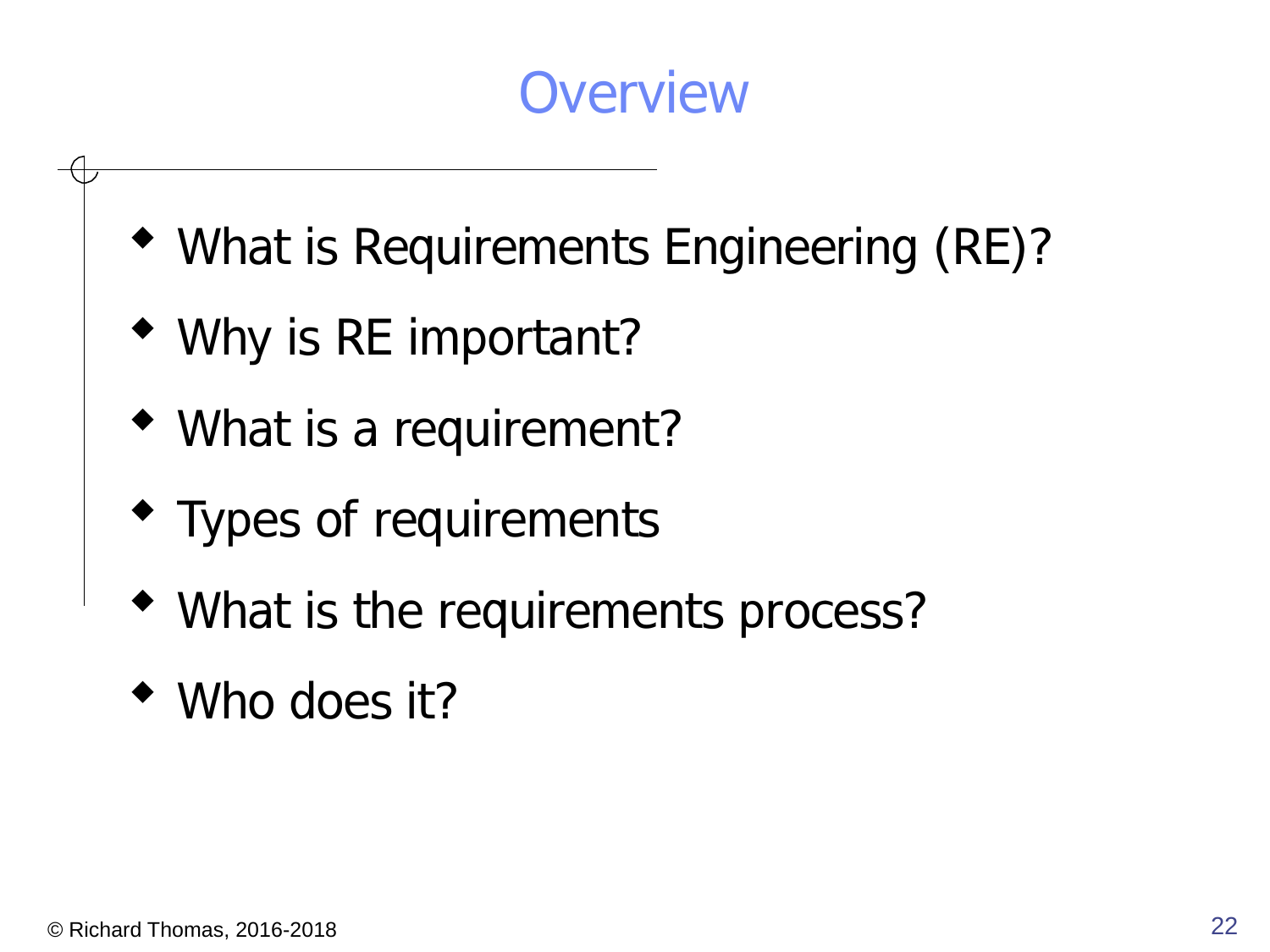

# Overview
What is Requirements Engineering (RE)?
Why is RE important?
What is a requirement?
Types of requirements
What is the requirements process?
Who does it?
22